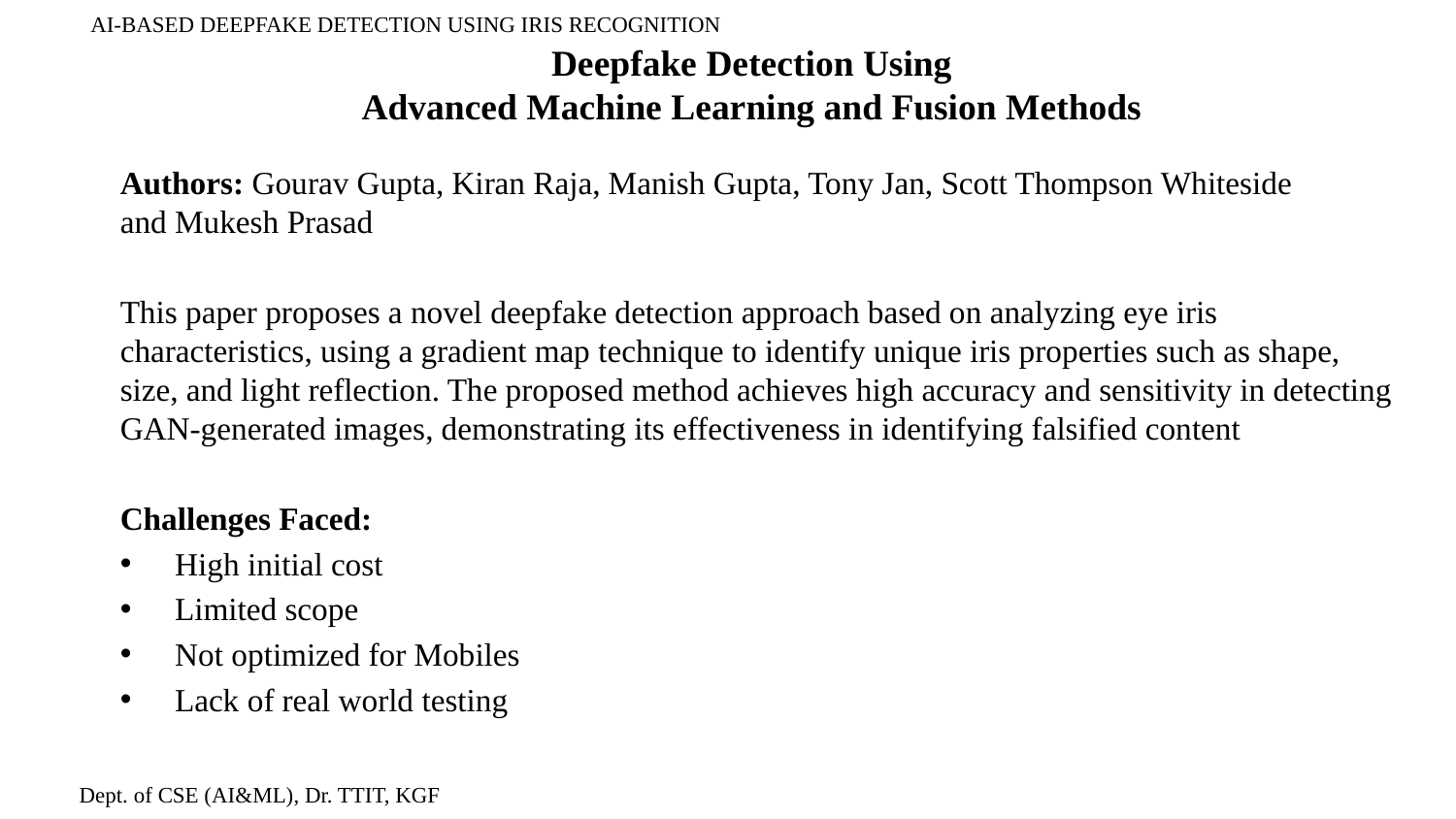

AI-BASED DEEPFAKE DETECTION USING IRIS RECOGNITION

Deepfake Detection Using
Advanced Machine Learning and Fusion Methods

Authors: Gourav Gupta, Kiran Raja, Manish Gupta, Tony Jan, Scott Thompson Whiteside and Mukesh Prasad

This paper proposes a novel deepfake detection approach based on analyzing eye iris characteristics, using a gradient map technique to identify unique iris properties such as shape, size, and light reflection. The proposed method achieves high accuracy and sensitivity in detecting GAN-generated images, demonstrating its effectiveness in identifying falsified content

Challenges Faced:
High initial cost
Limited scope
Not optimized for Mobiles
Lack of real world testing

Dept. of CSE (AI&ML), Dr. TTIT, KGF